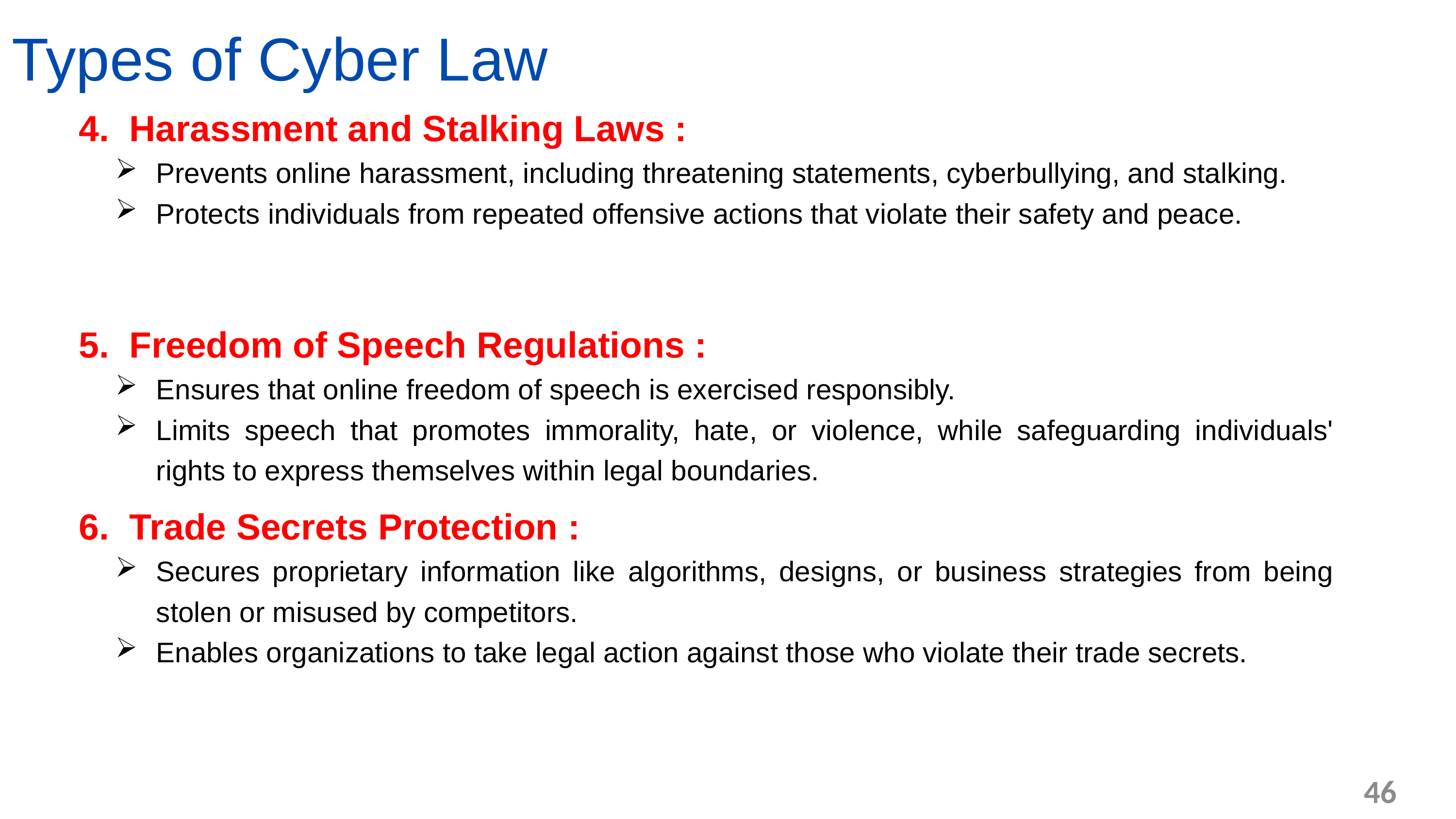

Types of Cyber Law
4.  Harassment and Stalking Laws :
Prevents online harassment, including threatening statements, cyberbullying, and stalking.
Protects individuals from repeated offensive actions that violate their safety and peace.
5.  Freedom of Speech Regulations :
Ensures that online freedom of speech is exercised responsibly.
Limits speech that promotes immorality, hate, or violence, while safeguarding individuals' rights to express themselves within legal boundaries.
6.  Trade Secrets Protection :
Secures proprietary information like algorithms, designs, or business strategies from being stolen or misused by competitors.
Enables organizations to take legal action against those who violate their trade secrets.
46